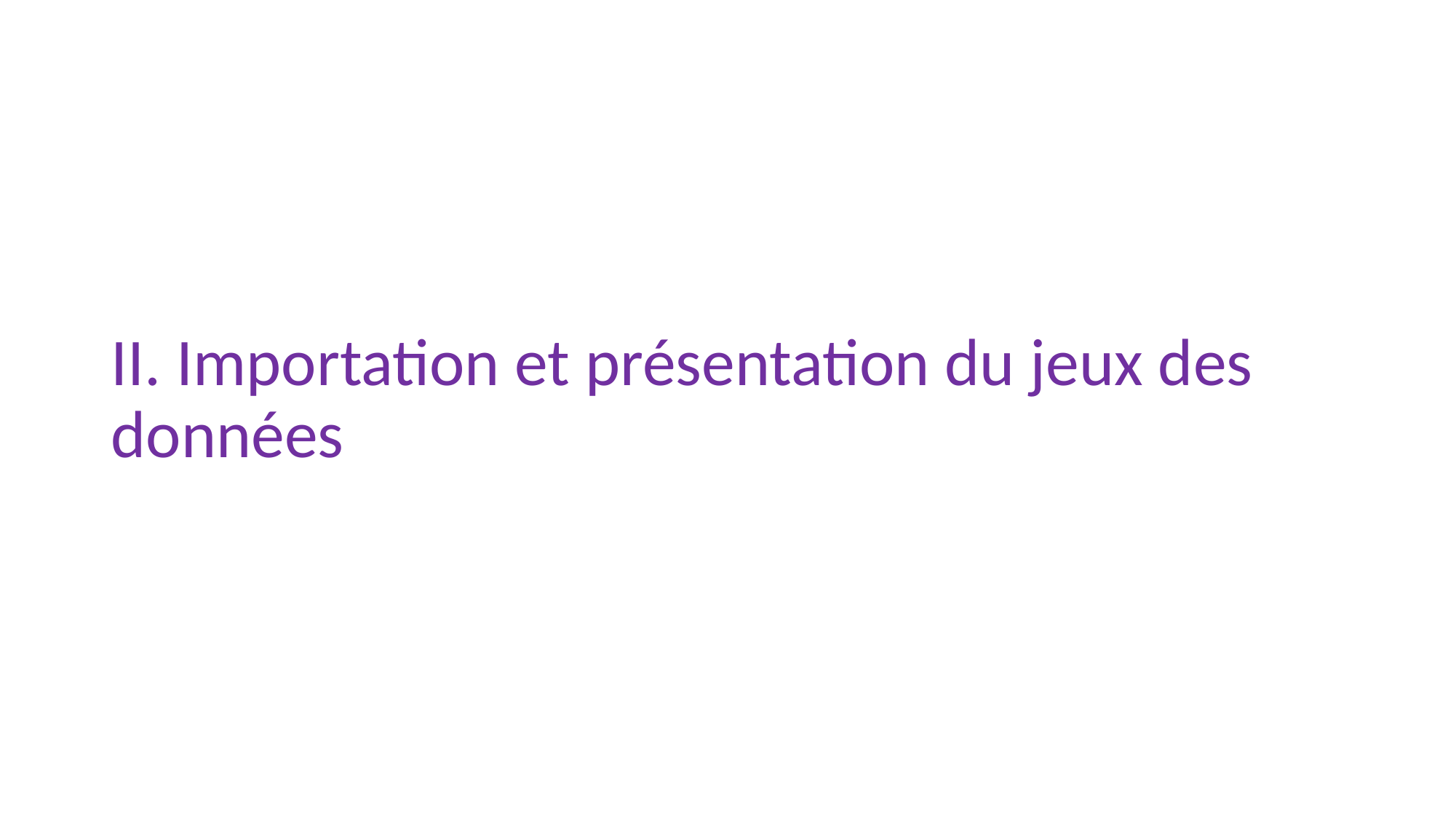

# II. Importation et présentation du jeux des données